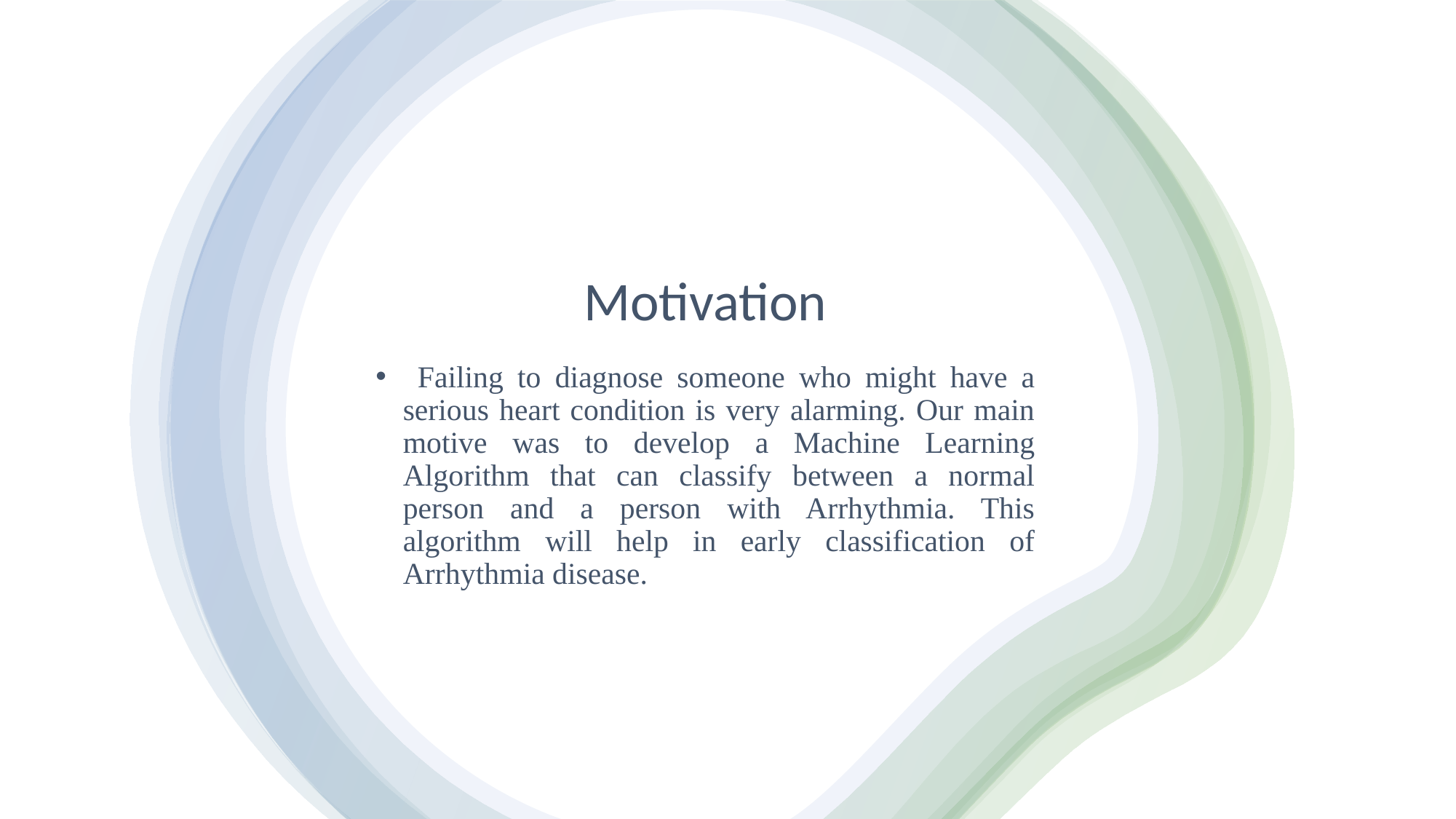

# Motivation
 Failing to diagnose someone who might have a serious heart condition is very alarming. Our main motive was to develop a Machine Learning Algorithm that can classify between a normal person and a person with Arrhythmia. This algorithm will help in early classification of Arrhythmia disease.